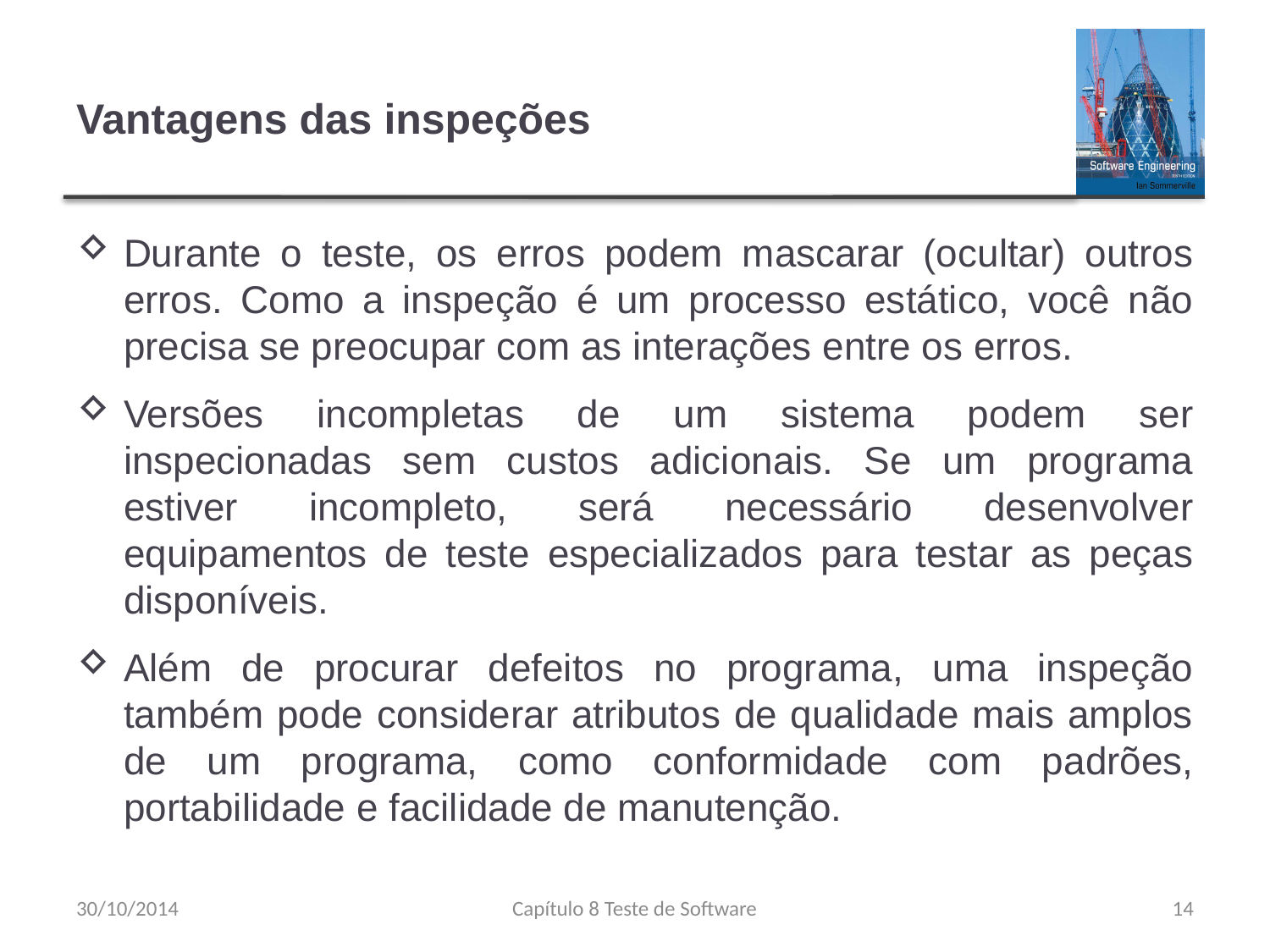

# Vantagens das inspeções
Durante o teste, os erros podem mascarar (ocultar) outros erros. Como a inspeção é um processo estático, você não precisa se preocupar com as interações entre os erros.
Versões incompletas de um sistema podem ser inspecionadas sem custos adicionais. Se um programa estiver incompleto, será necessário desenvolver equipamentos de teste especializados para testar as peças disponíveis.
Além de procurar defeitos no programa, uma inspeção também pode considerar atributos de qualidade mais amplos de um programa, como conformidade com padrões, portabilidade e facilidade de manutenção.
30/10/2014
Capítulo 8 Teste de Software
14